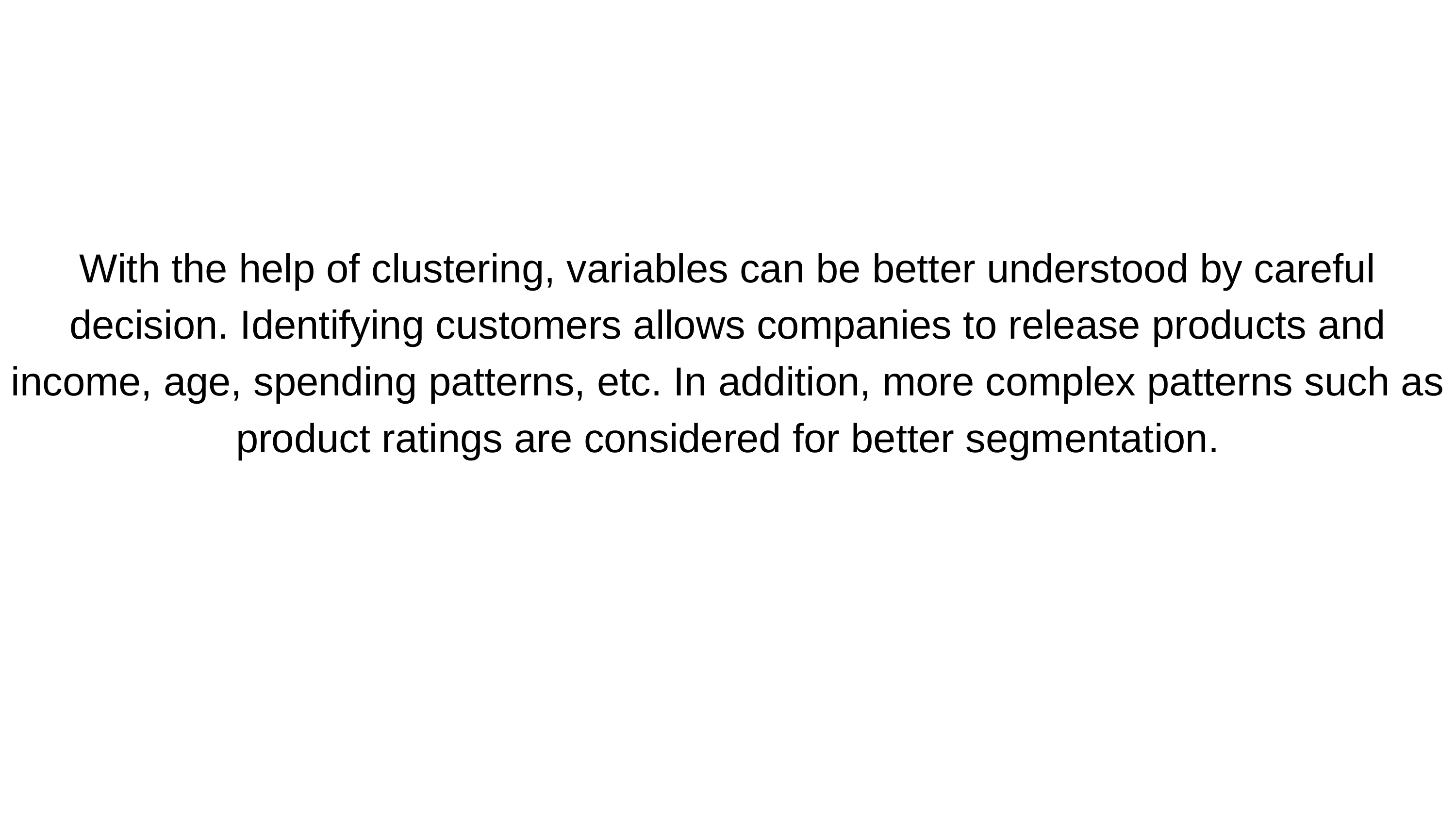

With the help of clustering, variables can be better understood by careful decision. Identifying customers allows companies to release products and income, age, spending patterns, etc. In addition, more complex patterns such as product ratings are considered for better segmentation.